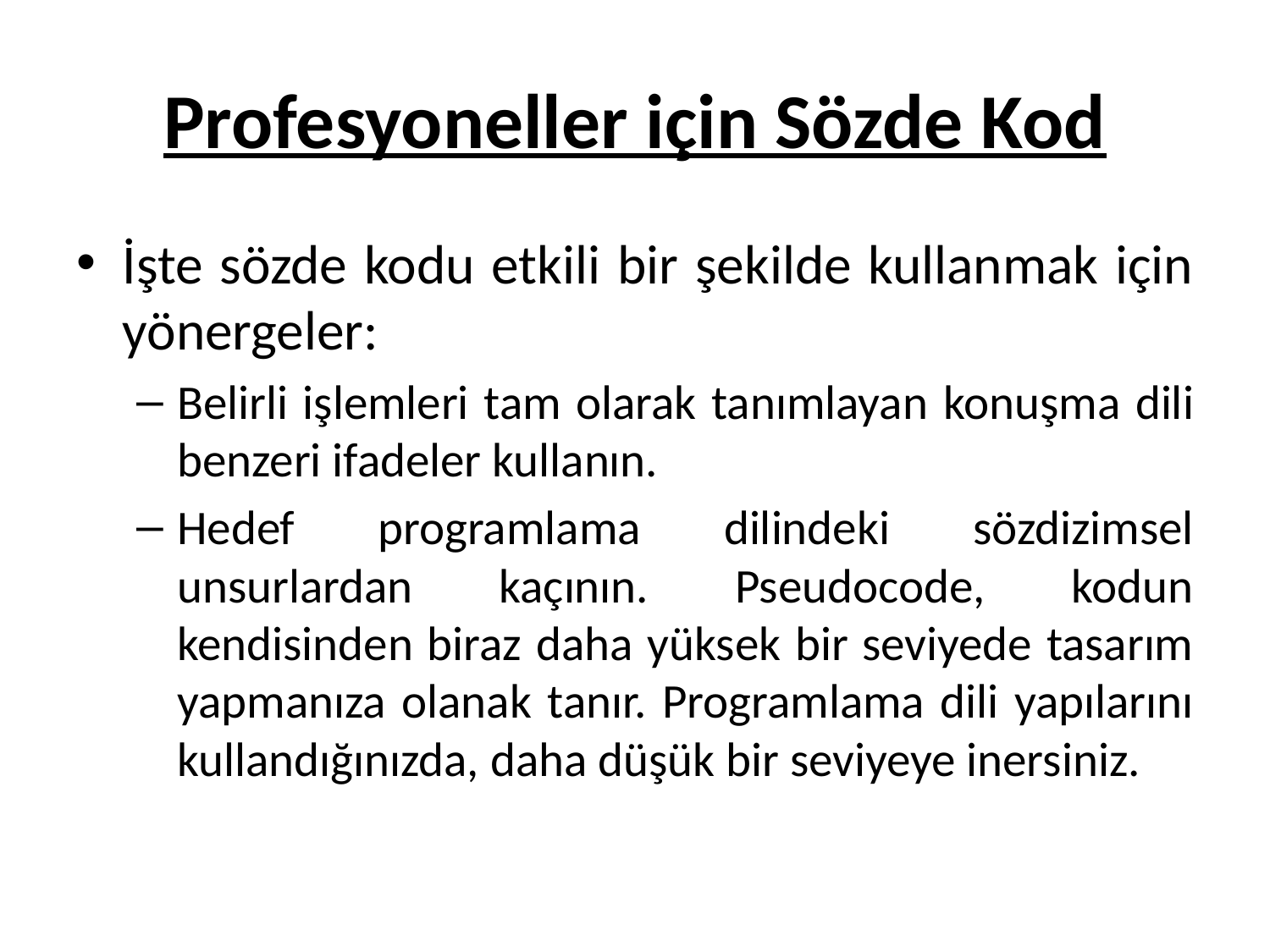

# Profesyoneller için Sözde Kod
İşte sözde kodu etkili bir şekilde kullanmak için yönergeler:
Belirli işlemleri tam olarak tanımlayan konuşma dili benzeri ifadeler kullanın.
Hedef programlama dilindeki sözdizimsel unsurlardan kaçının. Pseudocode, kodun kendisinden biraz daha yüksek bir seviyede tasarım yapmanıza olanak tanır. Programlama dili yapılarını kullandığınızda, daha düşük bir seviyeye inersiniz.